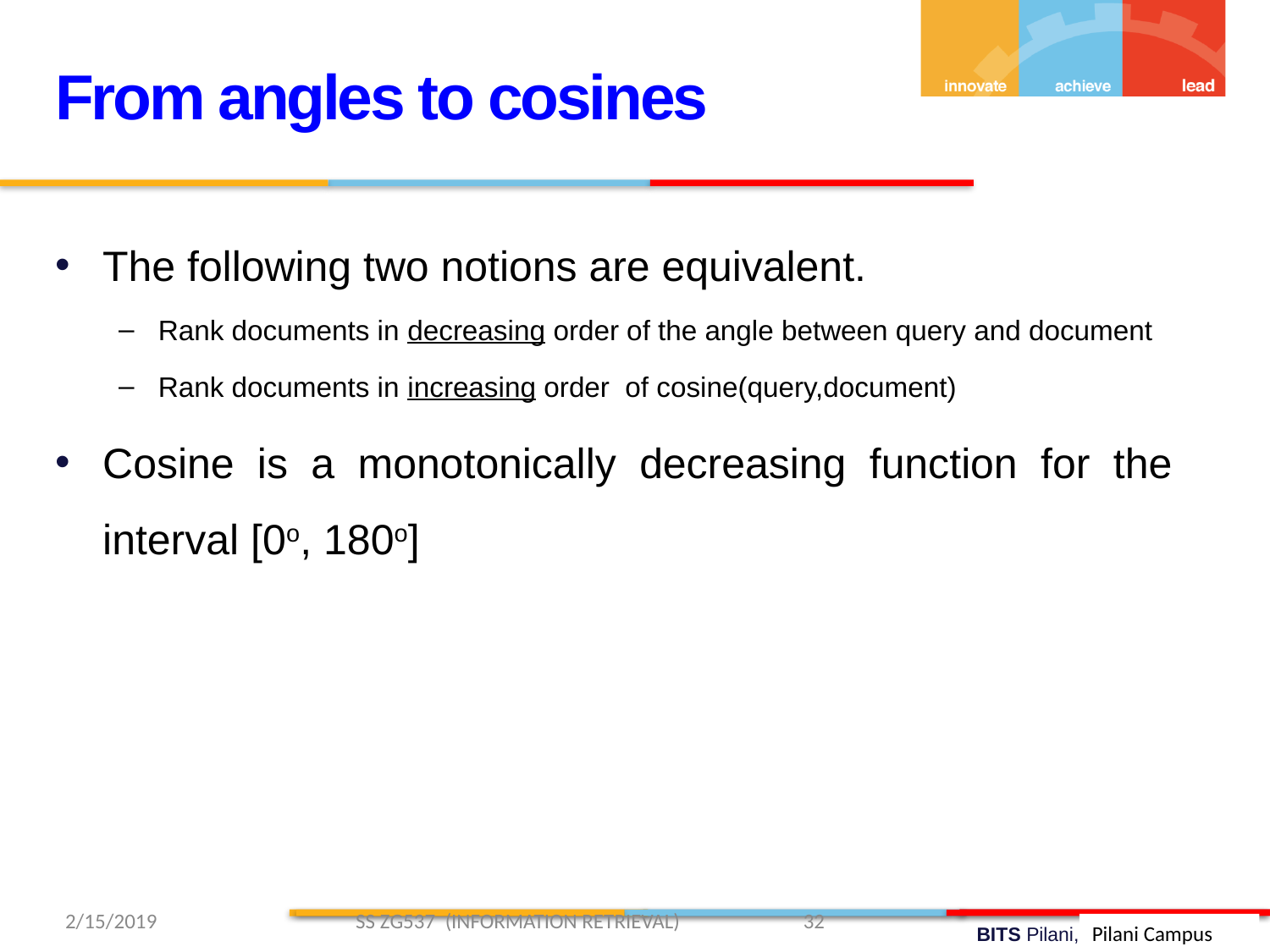

From angles to cosines
The following two notions are equivalent.
Rank documents in decreasing order of the angle between query and document
Rank documents in increasing order  of cosine(query,document)
Cosine is a monotonically decreasing function for the interval [0o, 180o]

2/15/2019                                         SS ZG537  (INFORMATION RETRIEVAL)                         32
Pilani Campus